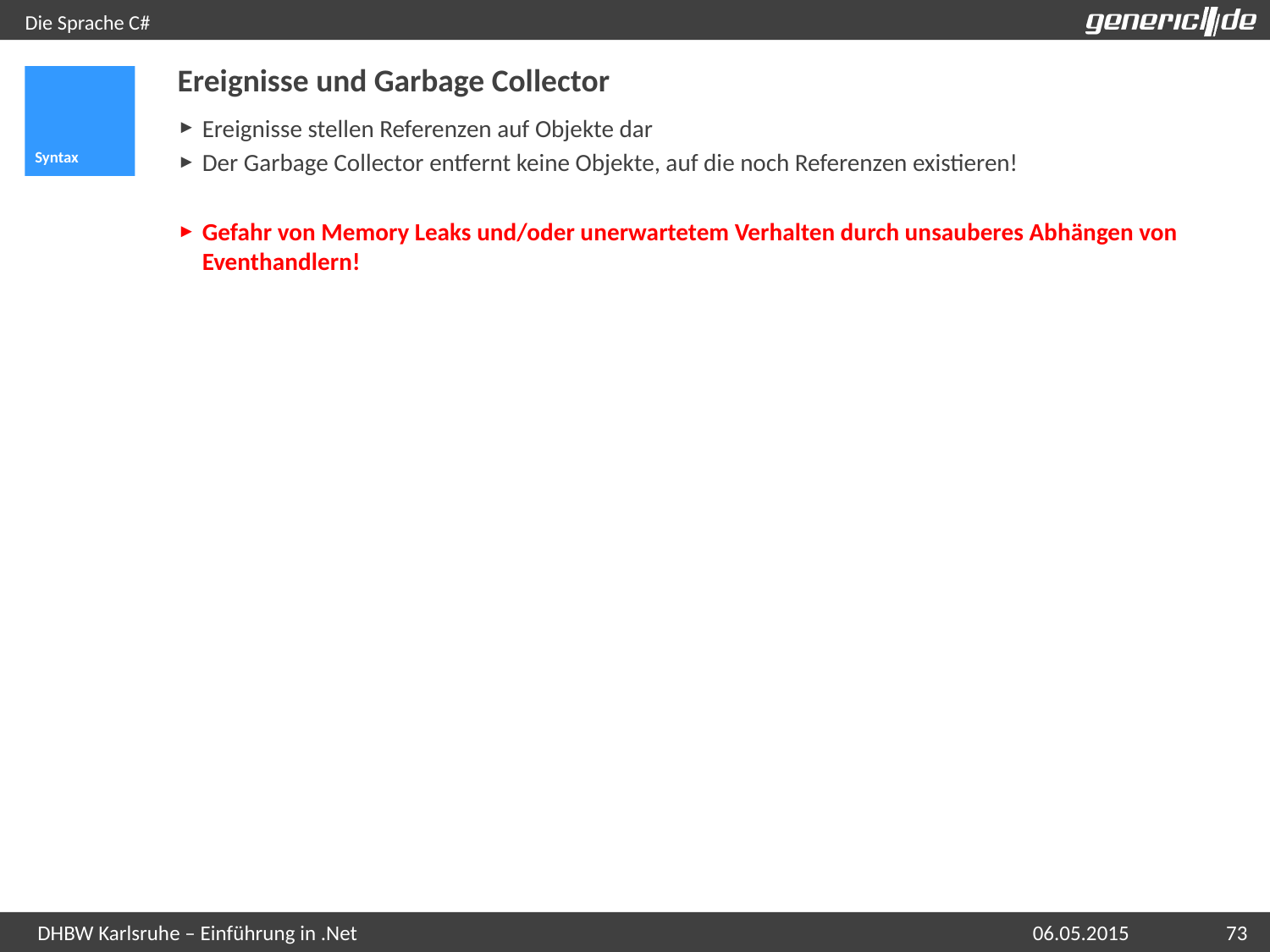

# Die Sprache C#
Ereignisse und Garbage Collector
Syntax
Ereignisse stellen Referenzen auf Objekte dar
Der Garbage Collector entfernt keine Objekte, auf die noch Referenzen existieren!

Gefahr von Memory Leaks und/oder unerwartetem Verhalten durch unsauberes Abhängen von Eventhandlern!

06.05.2015
73
DHBW Karlsruhe – Einführung in .Net